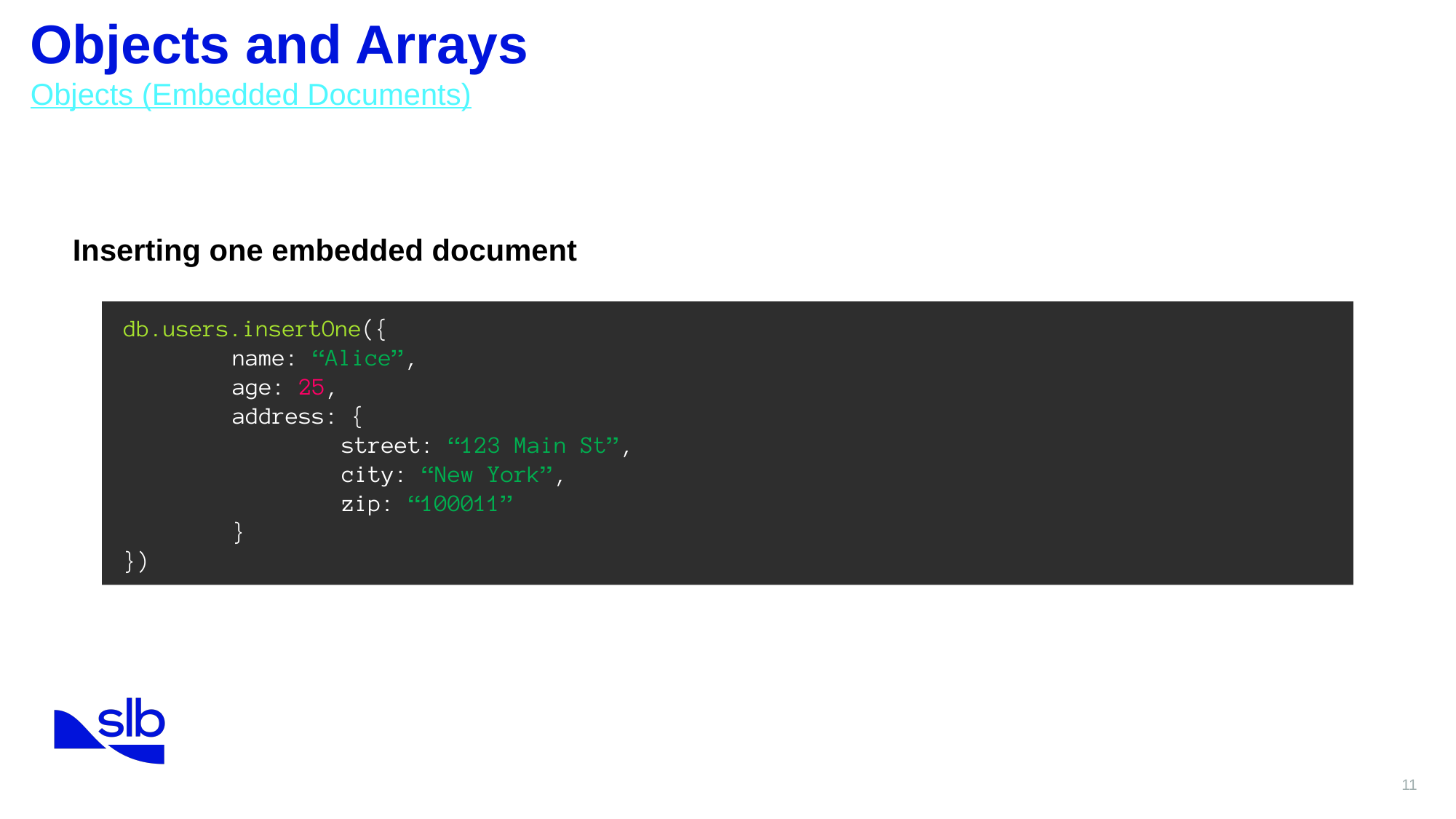

Objects and Arrays
Objects (Embedded Documents)
Inserting one embedded document

db.users.insertOne({
	name: “Alice”,
	age: 25,
	address: {
		street: “123 Main St”,
		city: “New York”,
		zip: “100011”
	}
})

11